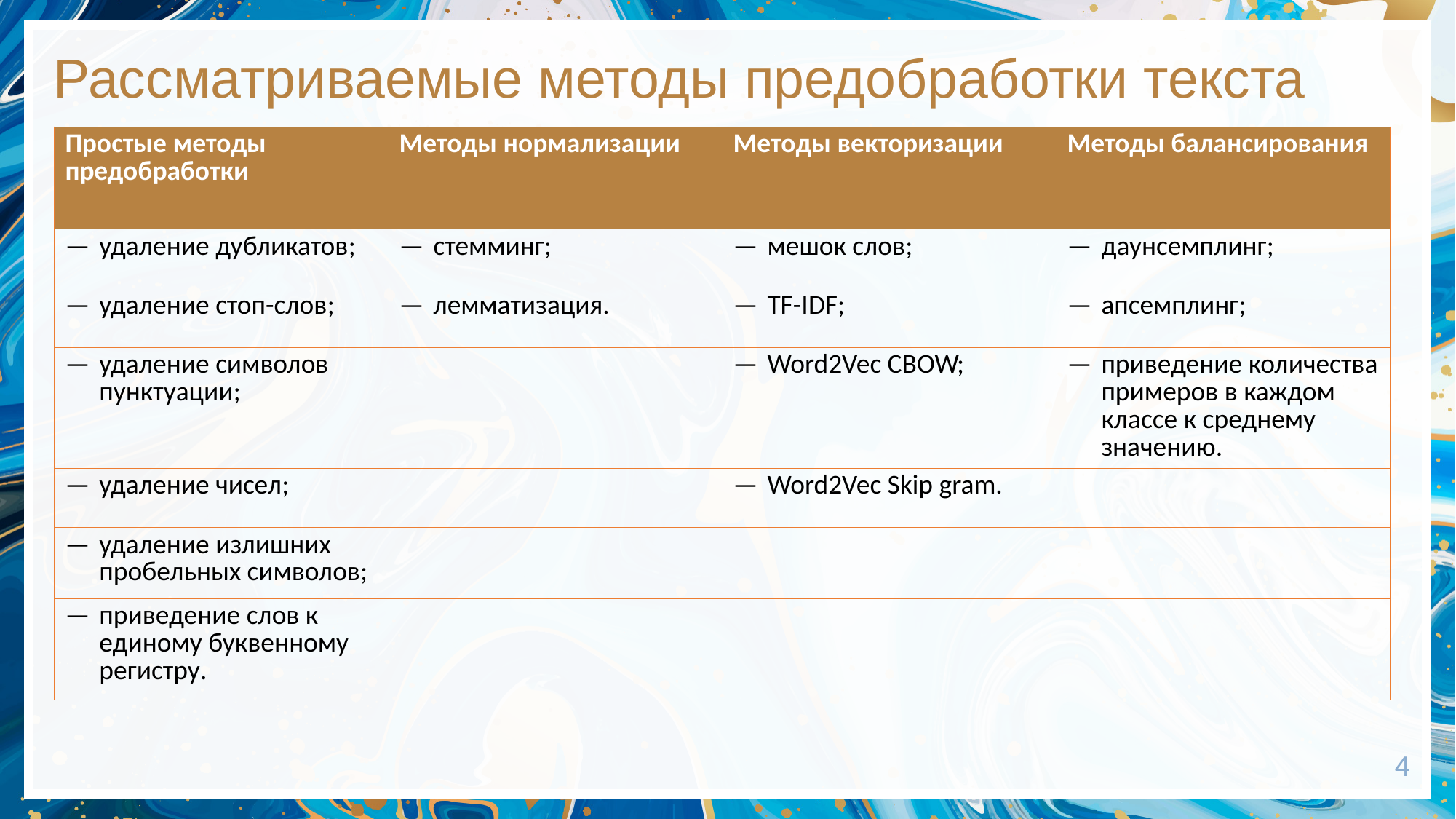

# Рассматриваемые методы предобработки текста
| Простые методы предобработки | Методы нормализации | Методы векторизации | Методы балансирования |
| --- | --- | --- | --- |
| удаление дубликатов; | стемминг; | мешок слов; | даунсемплинг; |
| удаление стоп-слов; | лемматизация. | TF-IDF; | апсемплинг; |
| удаление символов пунктуации; |  | Word2Vec CBOW; | приведение количества примеров в каждом классе к среднему значению. |
| удаление чисел; |  | Word2Vec Skip gram. |  |
| удаление излишних пробельных символов; |  |  |  |
| приведение слов к единому буквенному регистру. |  |  |  |
4